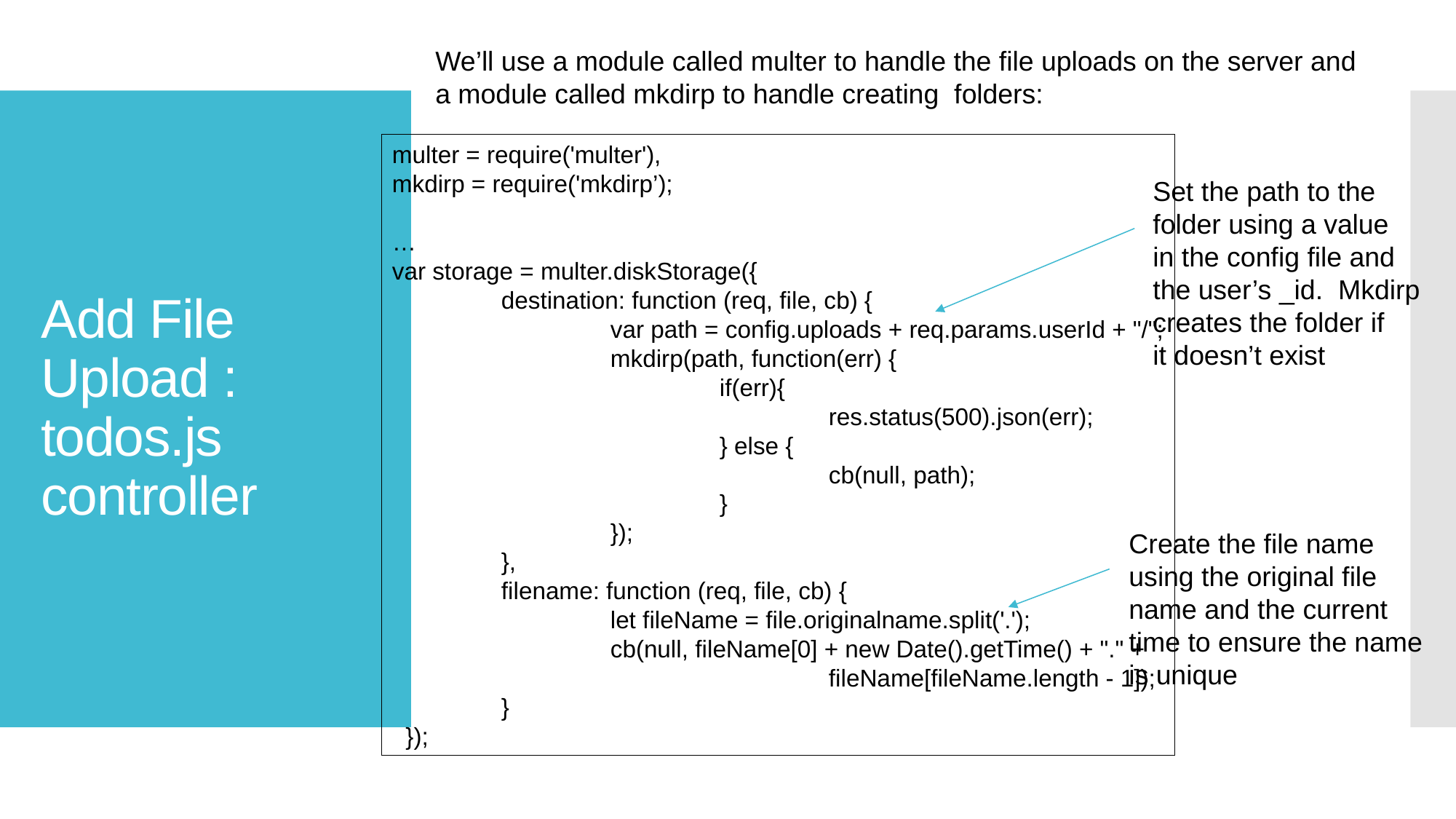

We’ll use a module called multer to handle the file uploads on the server and
a module called mkdirp to handle creating  folders:
# Add File Upload : todos.js controller
multer = require('multer'),
mkdirp = require('mkdirp’);

…
var storage = multer.diskStorage({
	destination: function (req, file, cb) {
	  	var path = config.uploads + req.params.userId + "/";
		mkdirp(path, function(err) {
			if(err){
				res.status(500).json(err);
			} else {
				cb(null, path);
			}
		});
	},
	filename: function (req, file, cb) {
		let fileName = file.originalname.split('.');
		cb(null, fileName[0] + new Date().getTime() + "." +
				fileName[fileName.length - 1]);
	}
  });
Set the path to the
folder using a value
in the config file and
the user’s _id.  Mkdirp
creates the folder if
it doesn’t exist
Create the file name
using the original file
name and the current
time to ensure the name
is unique